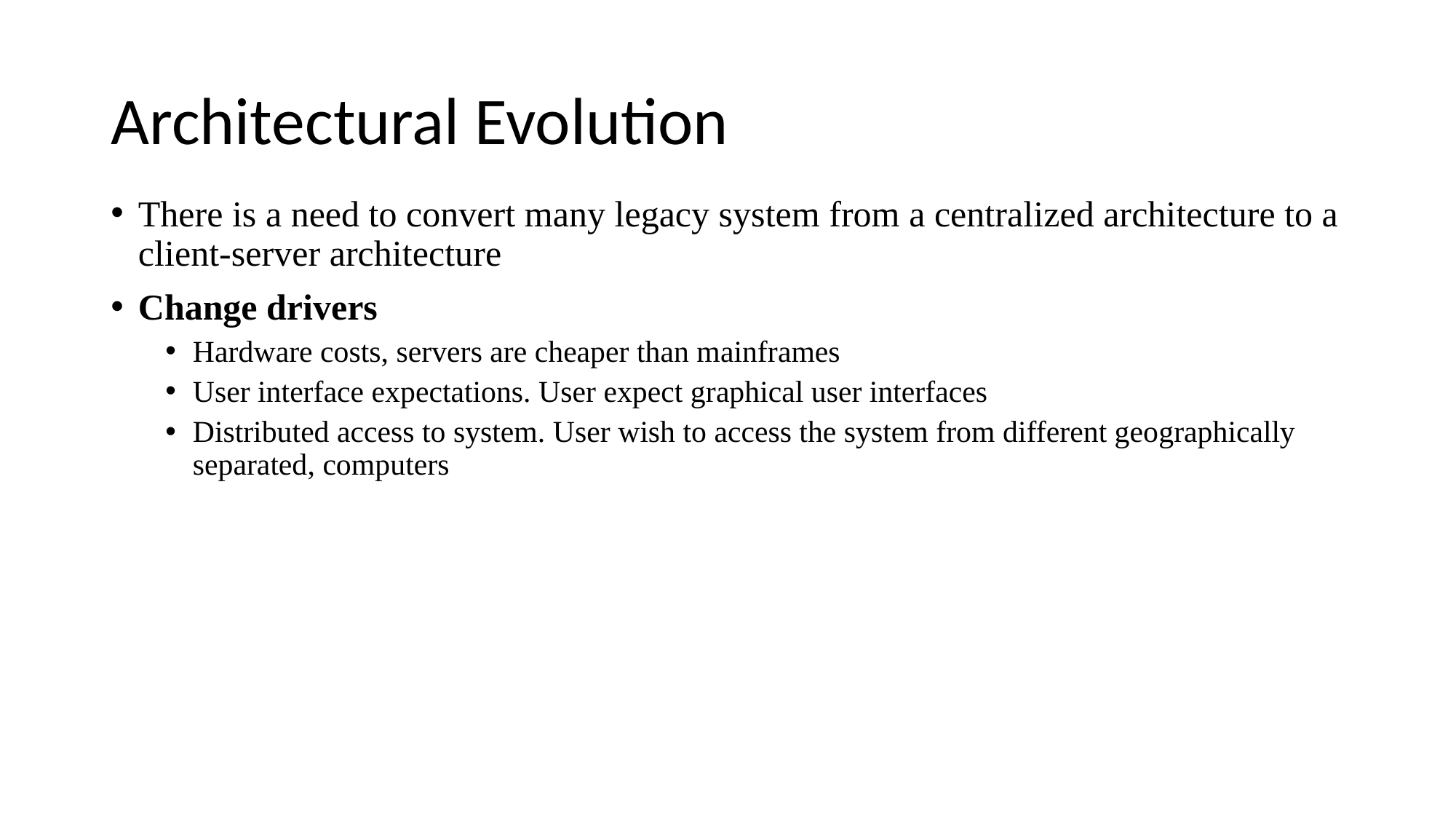

# Architectural Evolution
There is a need to convert many legacy system from a centralized architecture to a client-server architecture
Change drivers
Hardware costs, servers are cheaper than mainframes
User interface expectations. User expect graphical user interfaces
Distributed access to system. User wish to access the system from different geographically separated, computers